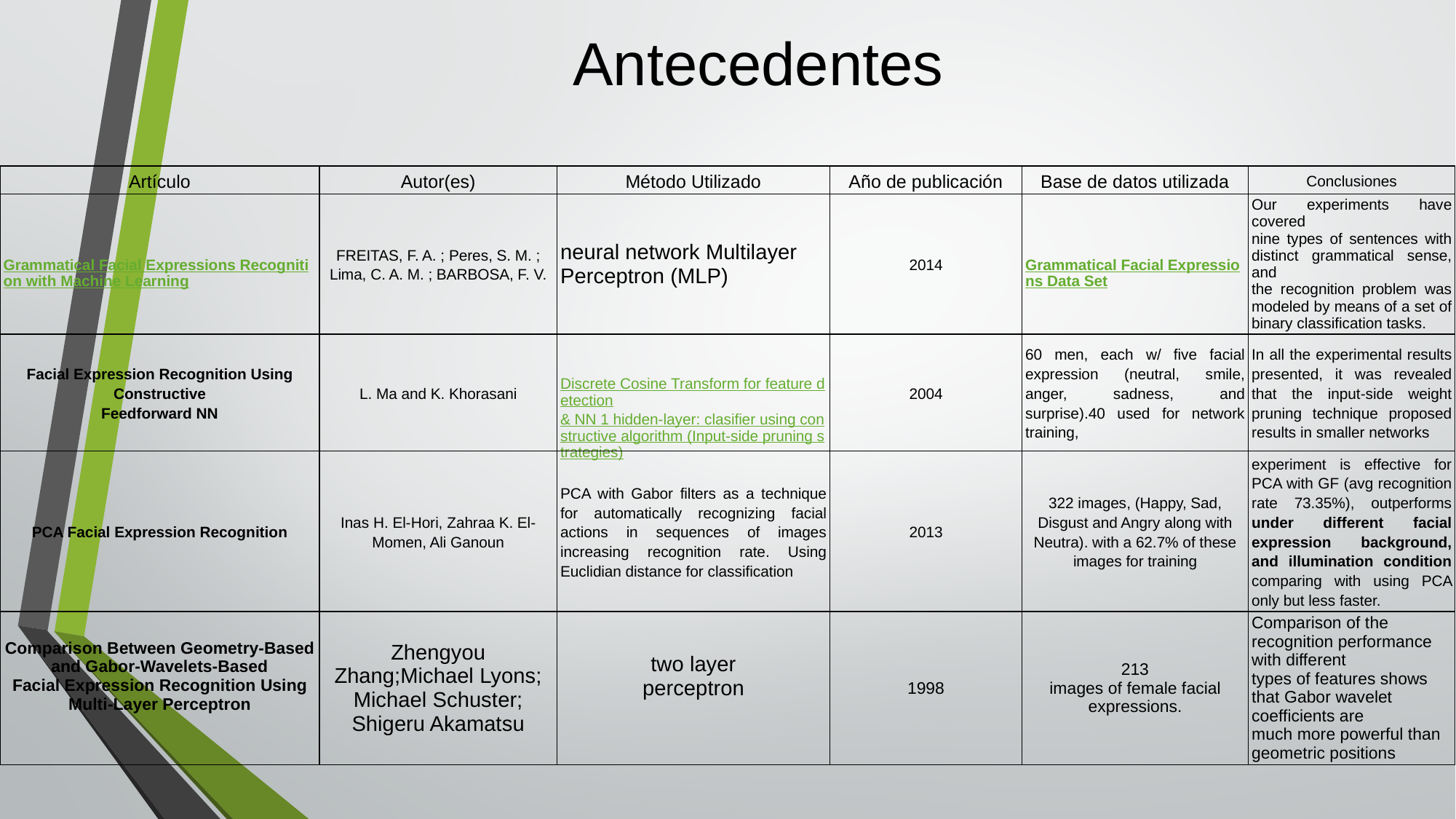

# Antecedentes
| Artículo | Autor(es) | Método Utilizado | Año de publicación | Base de datos utilizada | Conclusiones |
| --- | --- | --- | --- | --- | --- |
| Grammatical Facial Expressions Recognition with Machine Learning | FREITAS, F. A. ; Peres, S. M. ; Lima, C. A. M. ; BARBOSA, F. V. | neural network Multilayer Perceptron (MLP) | 2014 | Grammatical Facial Expressions Data Set | Our experiments have covered nine types of sentences with distinct grammatical sense, and the recognition problem was modeled by means of a set of binary classification tasks. |
| Facial Expression Recognition Using Constructive Feedforward NN | L. Ma and K. Khorasani | Discrete Cosine Transform for feature detection & NN 1 hidden-layer: clasifier using constructive algorithm (Input-side pruning strategies) | 2004 | 60 men, each w/ five facial expression (neutral, smile, anger, sadness, and surprise).40 used for network training, | In all the experimental results presented, it was revealed that the input-side weight pruning technique proposed results in smaller networks |
| PCA Facial Expression Recognition | Inas H. El-Hori, Zahraa K. El-Momen, Ali Ganoun | PCA with Gabor filters as a technique for automatically recognizing facial actions in sequences of images increasing recognition rate. Using Euclidian distance for classification | 2013 | 322 images, (Happy, Sad, Disgust and Angry along with Neutra). with a 62.7% of these images for training | experiment is effective for PCA with GF (avg recognition rate 73.35%), outperforms under different facial expression background, and illumination condition comparing with using PCA only but less faster. |
| Comparison Between Geometry-Based and Gabor-Wavelets-Based Facial Expression Recognition Using Multi-Layer Perceptron | Zhengyou Zhang;Michael Lyons; Michael Schuster; Shigeru Akamatsu | two layer perceptron | 1998 | 213 images of female facial expressions. | Comparison of the recognition performance with different types of features shows that Gabor wavelet coefficients are much more powerful than geometric positions |